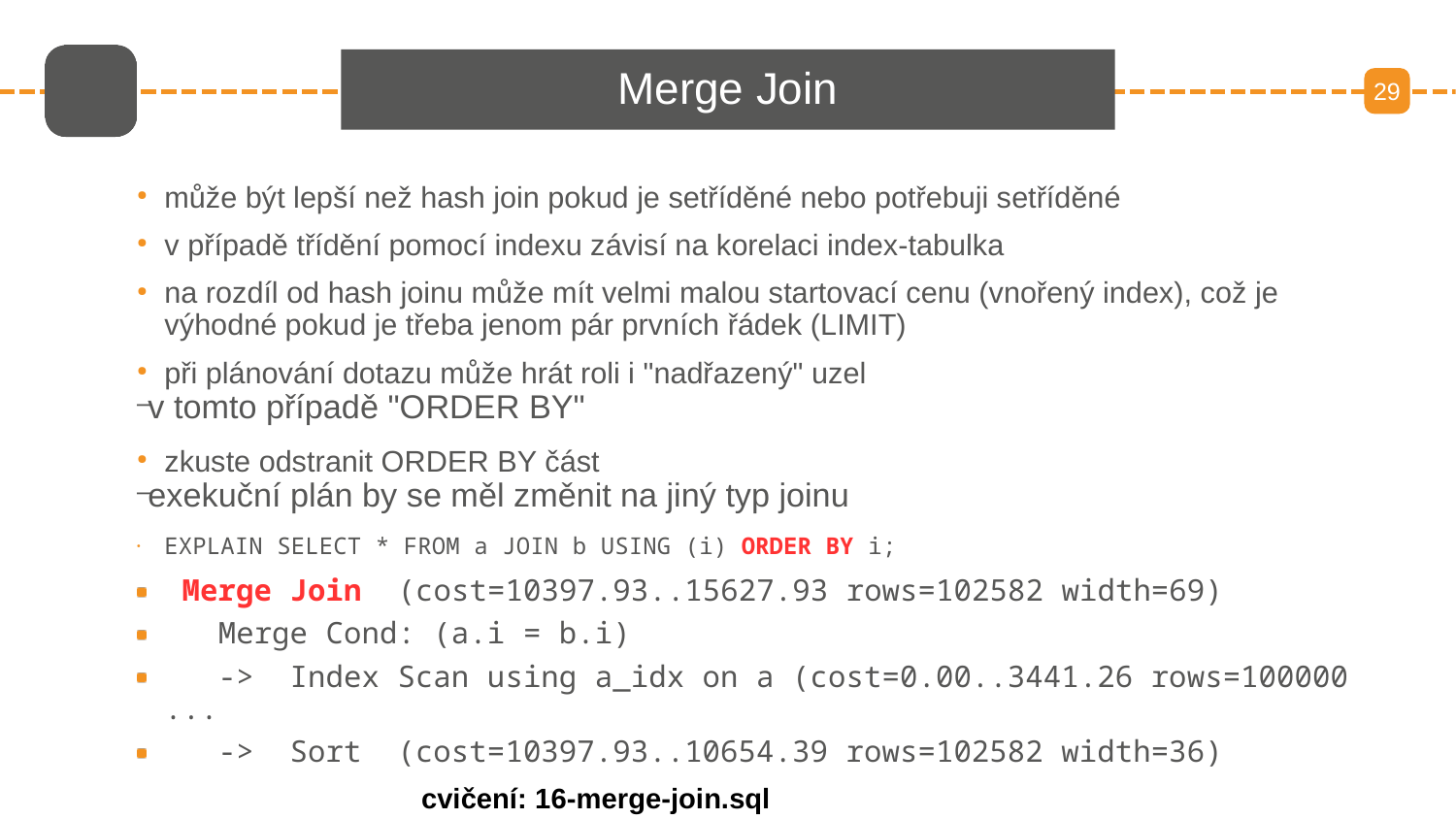

# Merge Join
29
může být lepší než hash join pokud je setříděné nebo potřebuji setříděné
v případě třídění pomocí indexu závisí na korelaci index-tabulka
na rozdíl od hash joinu může mít velmi malou startovací cenu (vnořený index), což je výhodné pokud je třeba jenom pár prvních řádek (LIMIT)
při plánování dotazu může hrát roli i "nadřazený" uzel
v tomto případě "ORDER BY"
zkuste odstranit ORDER BY část
exekuční plán by se měl změnit na jiný typ joinu
EXPLAIN SELECT * FROM a JOIN b USING (i) ORDER BY i;
 Merge Join  (cost=10397.93..15627.93 rows=102582 width=69)
   Merge Cond: (a.i = b.i)
   ->  Index Scan using a_idx on a (cost=0.00..3441.26 rows=100000 ...
   ->  Sort  (cost=10397.93..10654.39 rows=102582 width=36)
cvičení: 16-merge-join.sql